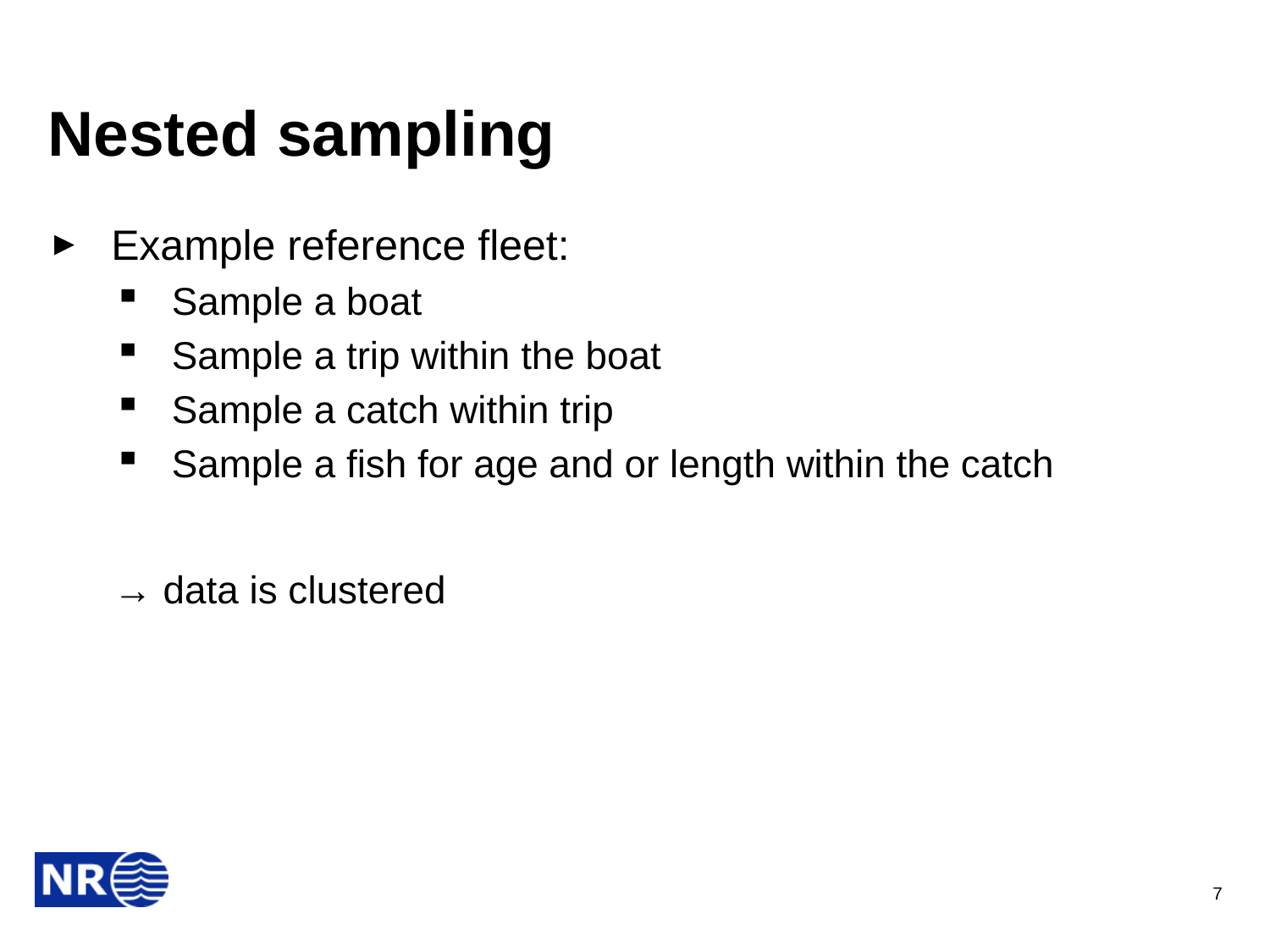

# Nested sampling
Example reference fleet:
Sample a boat
Sample a trip within the boat
Sample a catch within trip
Sample a fish for age and or length within the catch

→ data is clustered

7